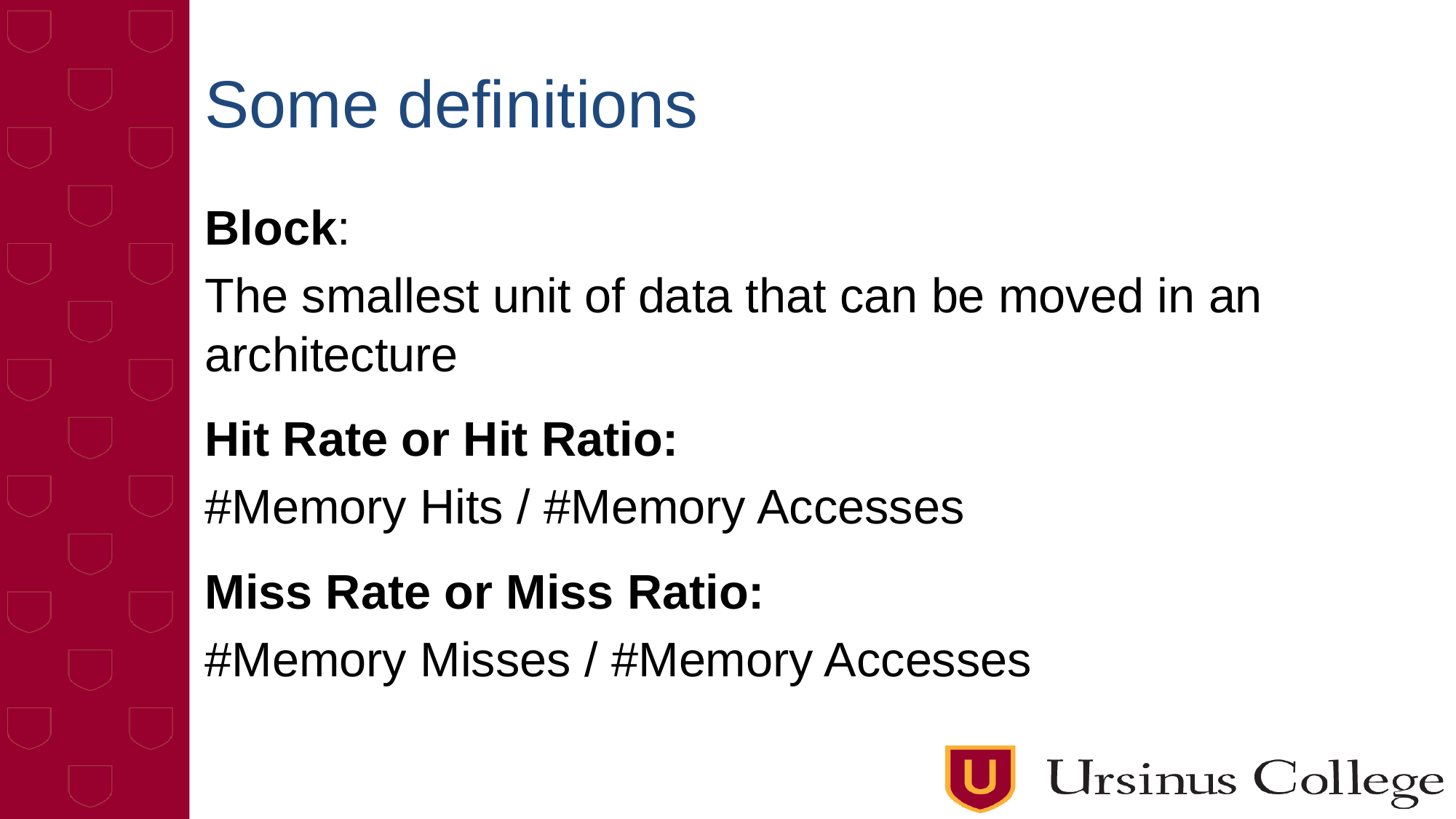

# Some definitions
Block:
The smallest unit of data that can be moved in an architecture

Hit Rate or Hit Ratio:
#Memory Hits / #Memory Accesses

Miss Rate or Miss Ratio:
#Memory Misses / #Memory Accesses